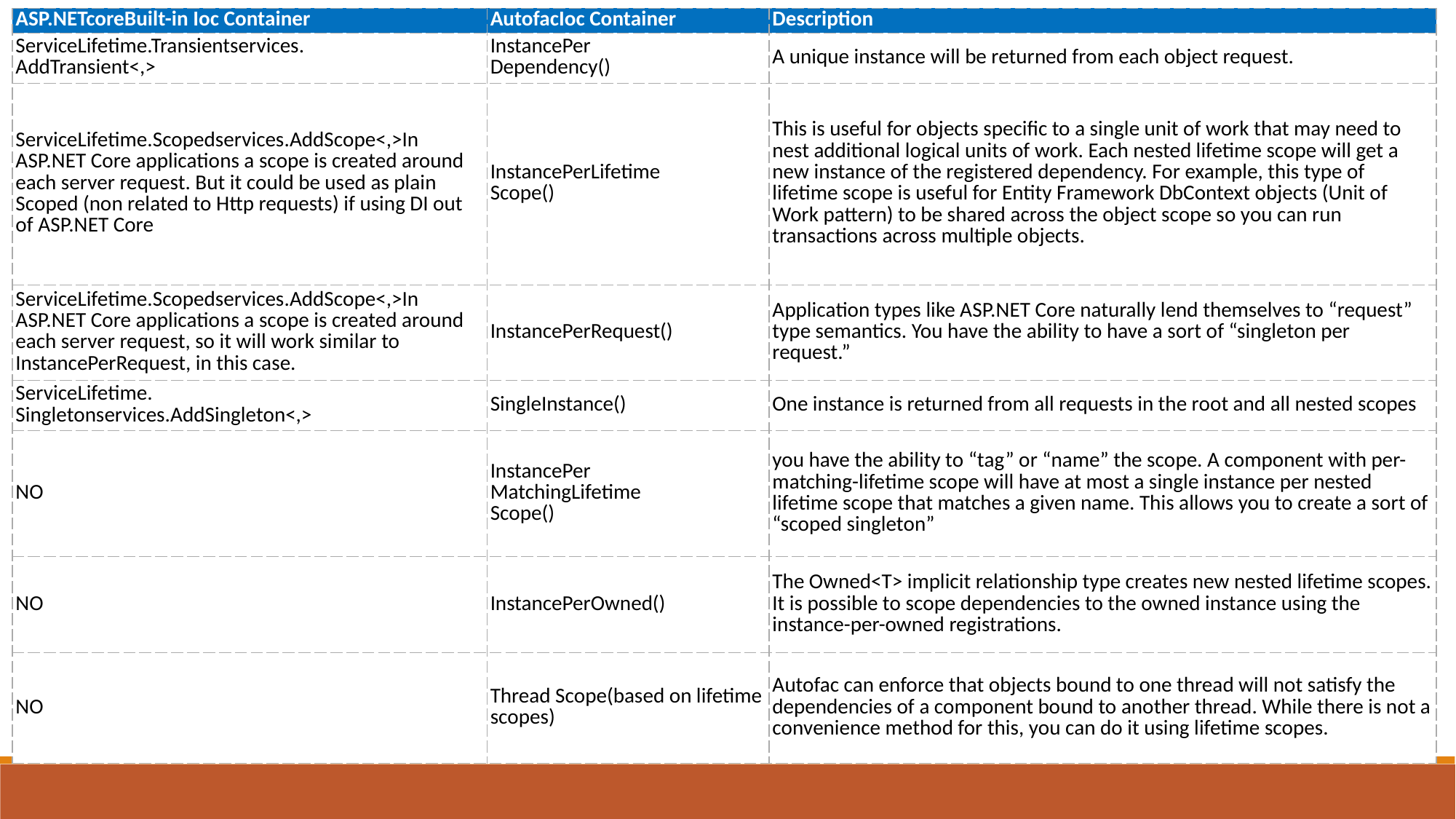

| ASP.NETcoreBuilt-in Ioc Container | AutofacIoc Container | Description |
| --- | --- | --- |
| ServiceLifetime.Transientservices. AddTransient<,> | InstancePer Dependency() | A unique instance will be returned from each object request. |
| ServiceLifetime.Scopedservices.AddScope<,>In ASP.NET Core applications a scope is created around each server request. But it could be used as plain Scoped (non related to Http requests) if using DI out of ASP.NET Core | InstancePerLifetime Scope() | This is useful for objects specific to a single unit of work that may need to nest additional logical units of work. Each nested lifetime scope will get a new instance of the registered dependency. For example, this type of lifetime scope is useful for Entity Framework DbContext objects (Unit of Work pattern) to be shared across the object scope so you can run transactions across multiple objects. |
| ServiceLifetime.Scopedservices.AddScope<,>In ASP.NET Core applications a scope is created around each server request, so it will work similar to InstancePerRequest, in this case. | InstancePerRequest() | Application types like ASP.NET Core naturally lend themselves to “request” type semantics. You have the ability to have a sort of “singleton per request.” |
| ServiceLifetime. Singletonservices.AddSingleton<,> | SingleInstance() | One instance is returned from all requests in the root and all nested scopes |
| NO | InstancePer MatchingLifetime Scope() | you have the ability to “tag” or “name” the scope. A component with per-matching-lifetime scope will have at most a single instance per nested lifetime scope that matches a given name. This allows you to create a sort of “scoped singleton” |
| NO | InstancePerOwned() | The Owned<T> implicit relationship type creates new nested lifetime scopes. It is possible to scope dependencies to the owned instance using the instance-per-owned registrations. |
| NO | Thread Scope(based on lifetime scopes) | Autofac can enforce that objects bound to one thread will not satisfy the dependencies of a component bound to another thread. While there is not a convenience method for this, you can do it using lifetime scopes. |